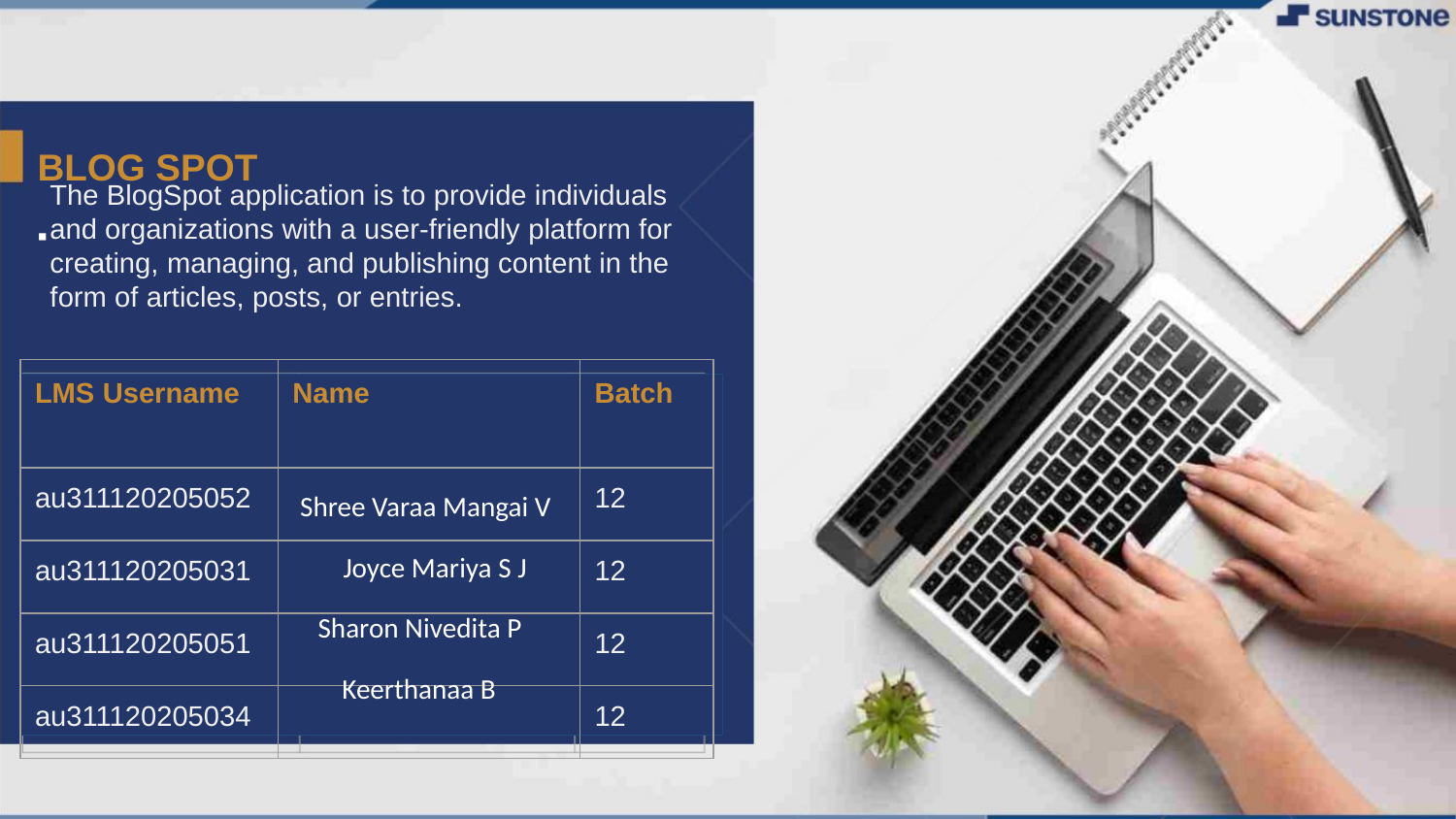

BLOG SPOT
The BlogSpot application is to provide individuals and organizations with a user-friendly platform for creating, managing, and publishing content in the form of articles, posts, or entries.
▪
| LMS Username | Name | Batch |
| --- | --- | --- |
| au311120205052 |  | 12 |
| au311120205031 |  | 12 |
| au311120205051 |  | 12 |
| au311120205034 |  | 12 |

LMS Username
Name
Batch
Shree Varaa Mangai V
Shree Varaa Mangai V
Joyce Mariya S J
Joyce Mariya S J
Sharon Nivedita P
Sharon Nivedita P
Keerthanaa B
Keerthanaa B